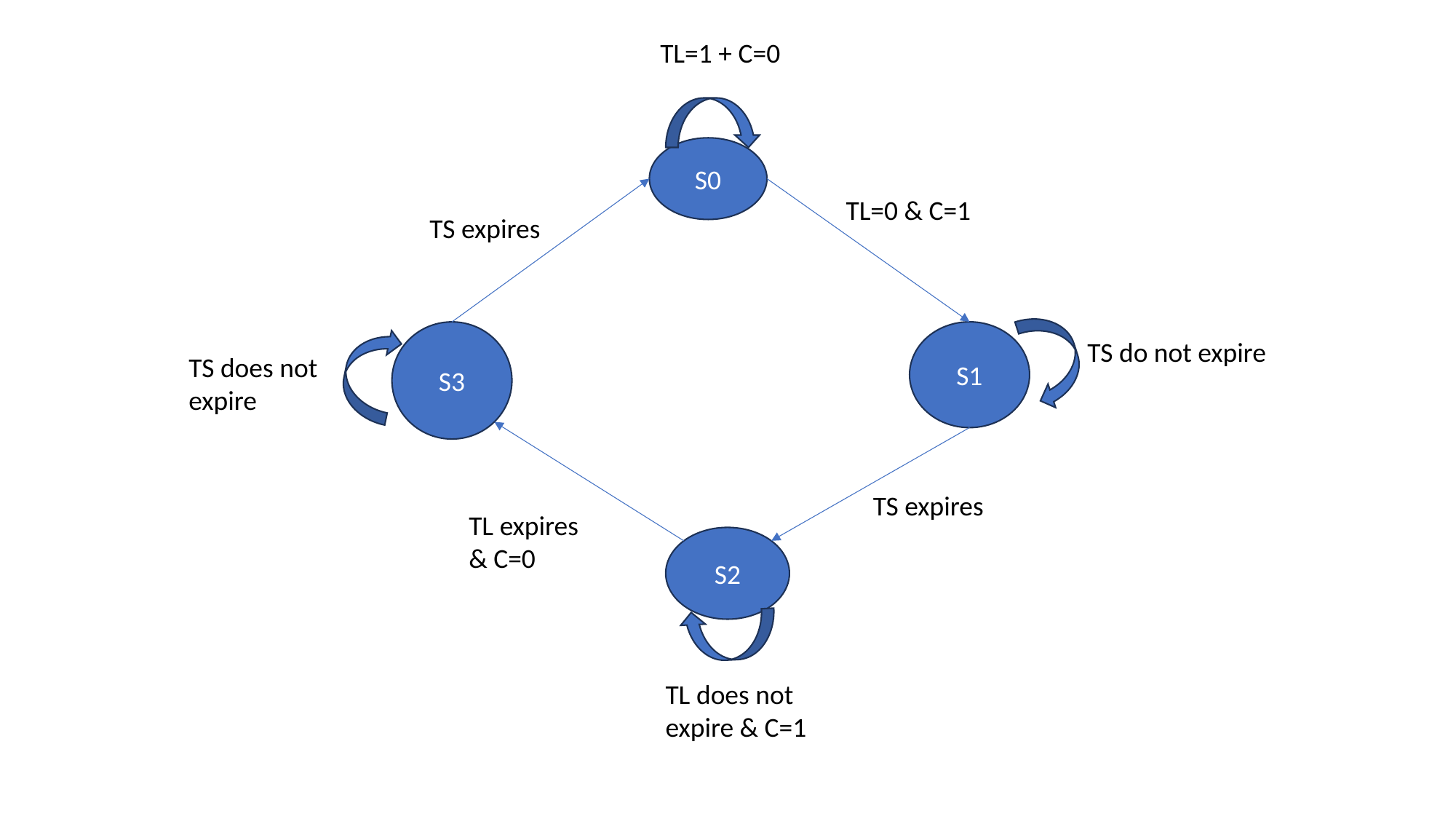

TL=1 + C=0

S0
TL=0 & C=1
TS expires
S3
S1
TS do not expire

TS does not expire

TS expires
TL expires & C=0
S2

TL does not expire & C=1